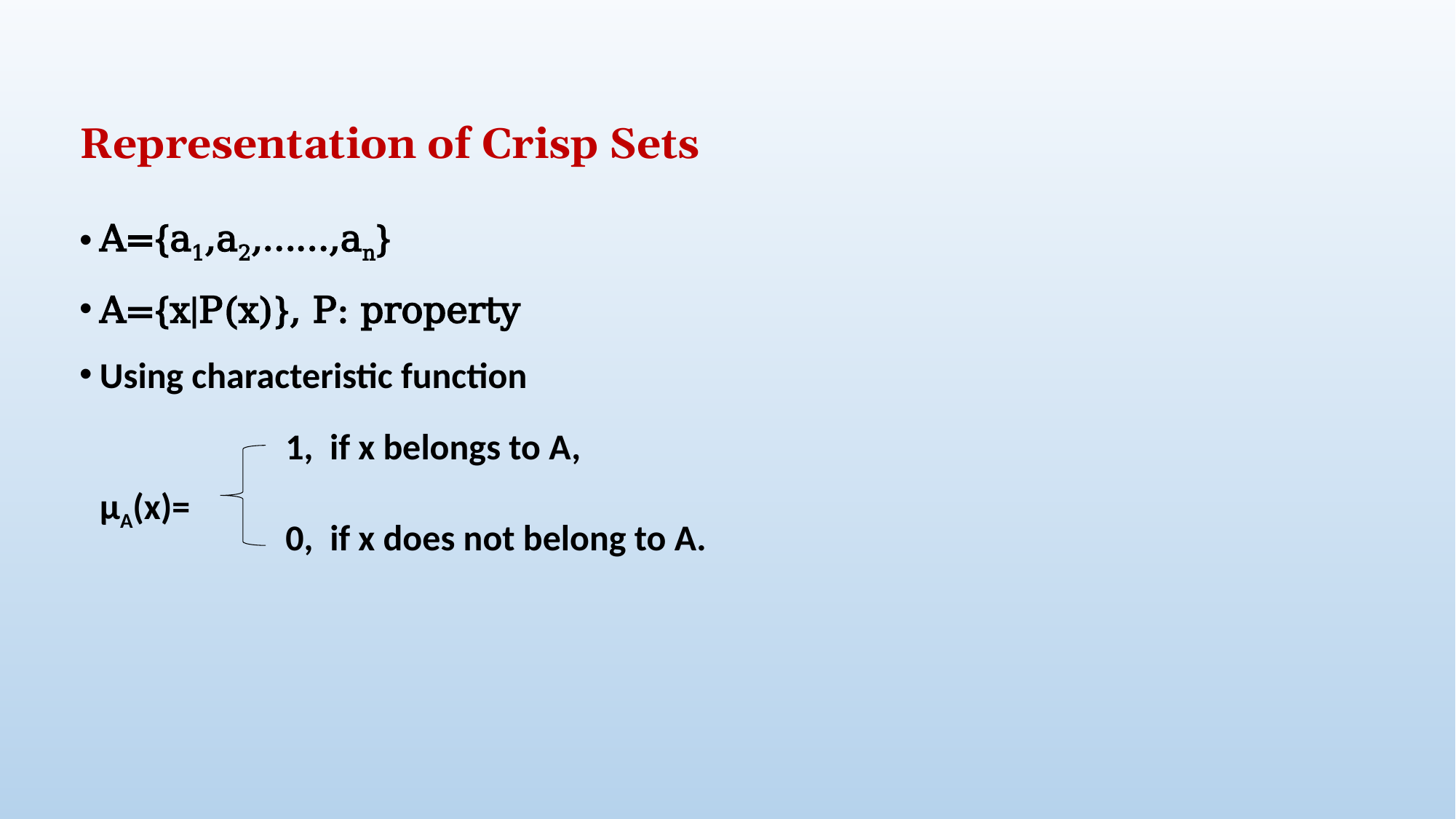

Representation of Crisp Sets
A={a1,a2,……,an}
A={x|P(x)}, P: property
Using characteristic function

	μA(x)=
1,  if x belongs to A,

0,  if x does not belong to A.